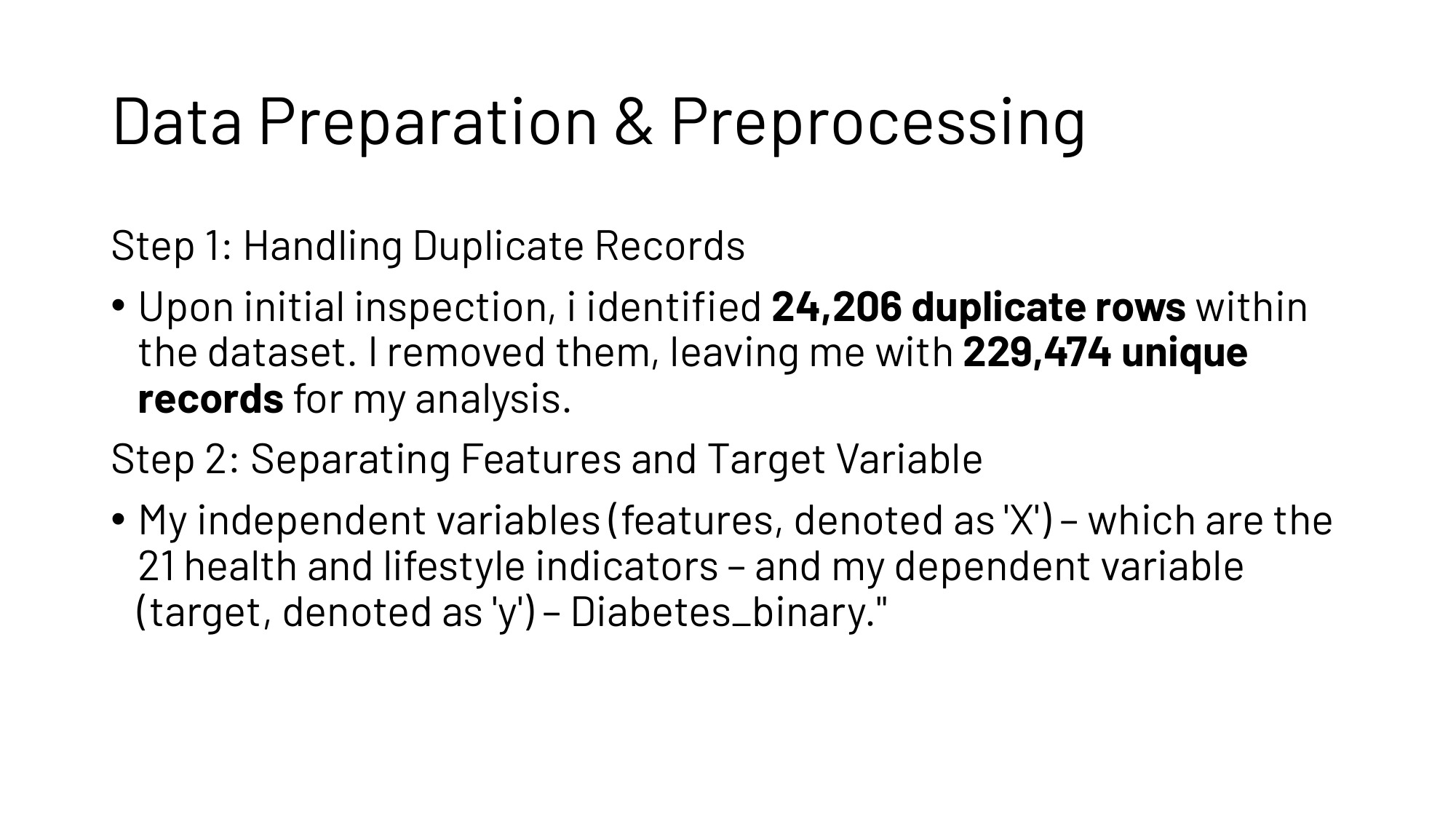

# Data Preparation & Preprocessing
Step 1: Handling Duplicate Records
Upon initial inspection, i identified 24,206 duplicate rows within the dataset. I removed them, leaving me with 229,474 unique records for my analysis.
Step 2: Separating Features and Target Variable
My independent variables (features, denoted as 'X') – which are the 21 health and lifestyle indicators – and my dependent variable (target, denoted as 'y') – Diabetes_binary."